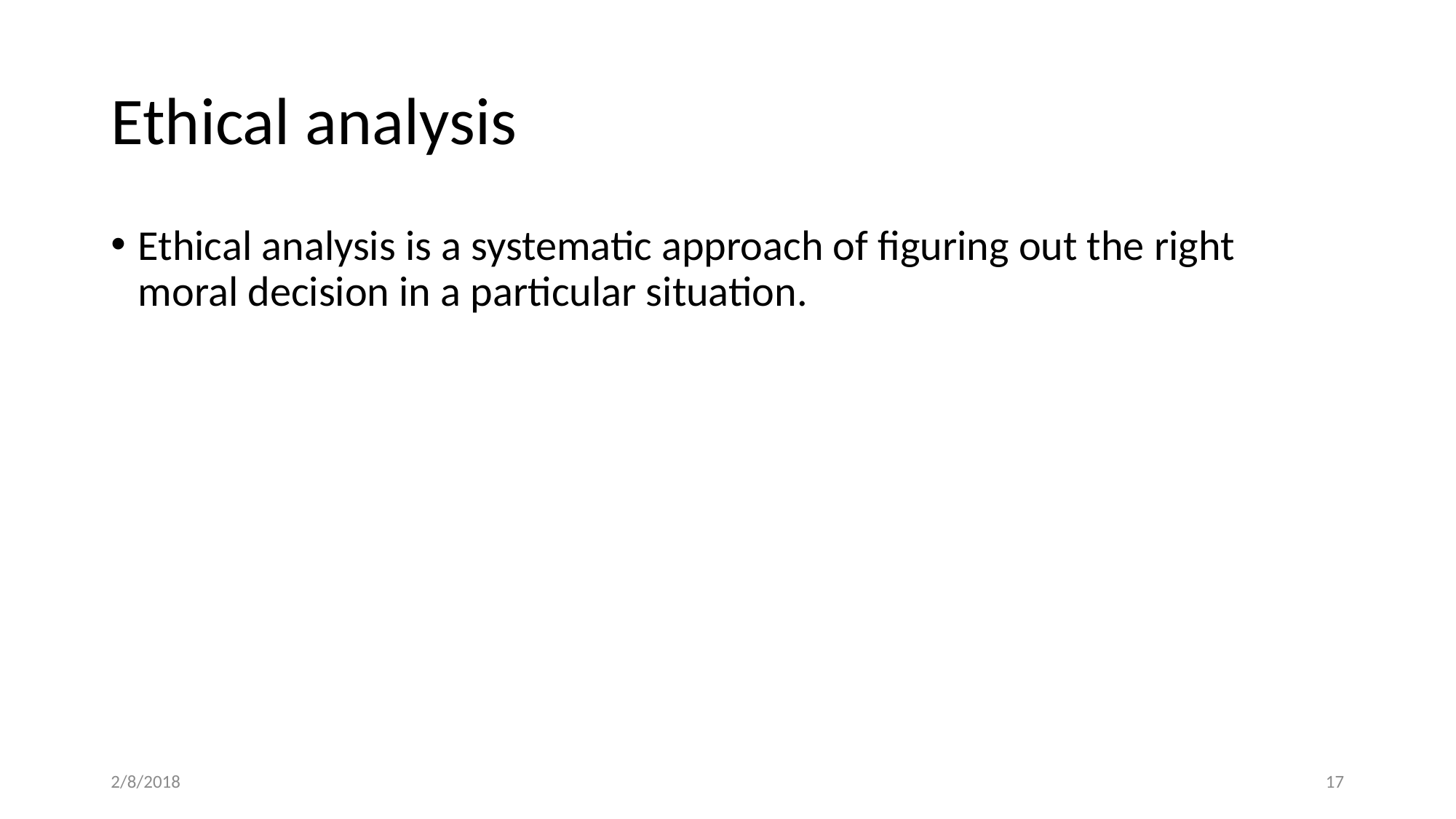

# Ethical analysis
Ethical analysis is a systematic approach of figuring out the right moral decision in a particular situation.
2/8/2018
17